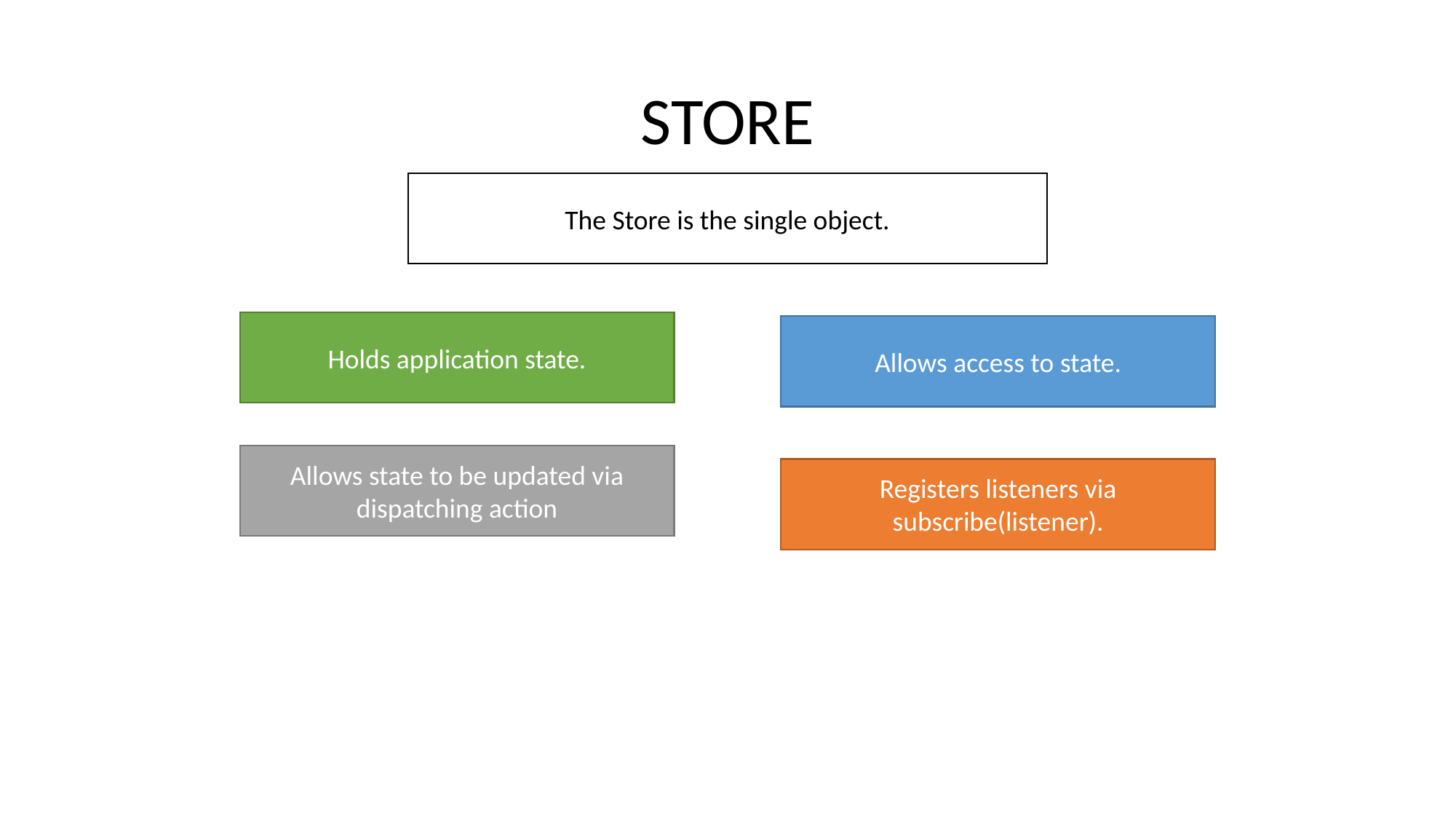

# STORE
The Store is the single object.
Holds application state.
Allows access to state.

Allows state to be updated via dispatching action

Registers listeners via subscribe(listener).